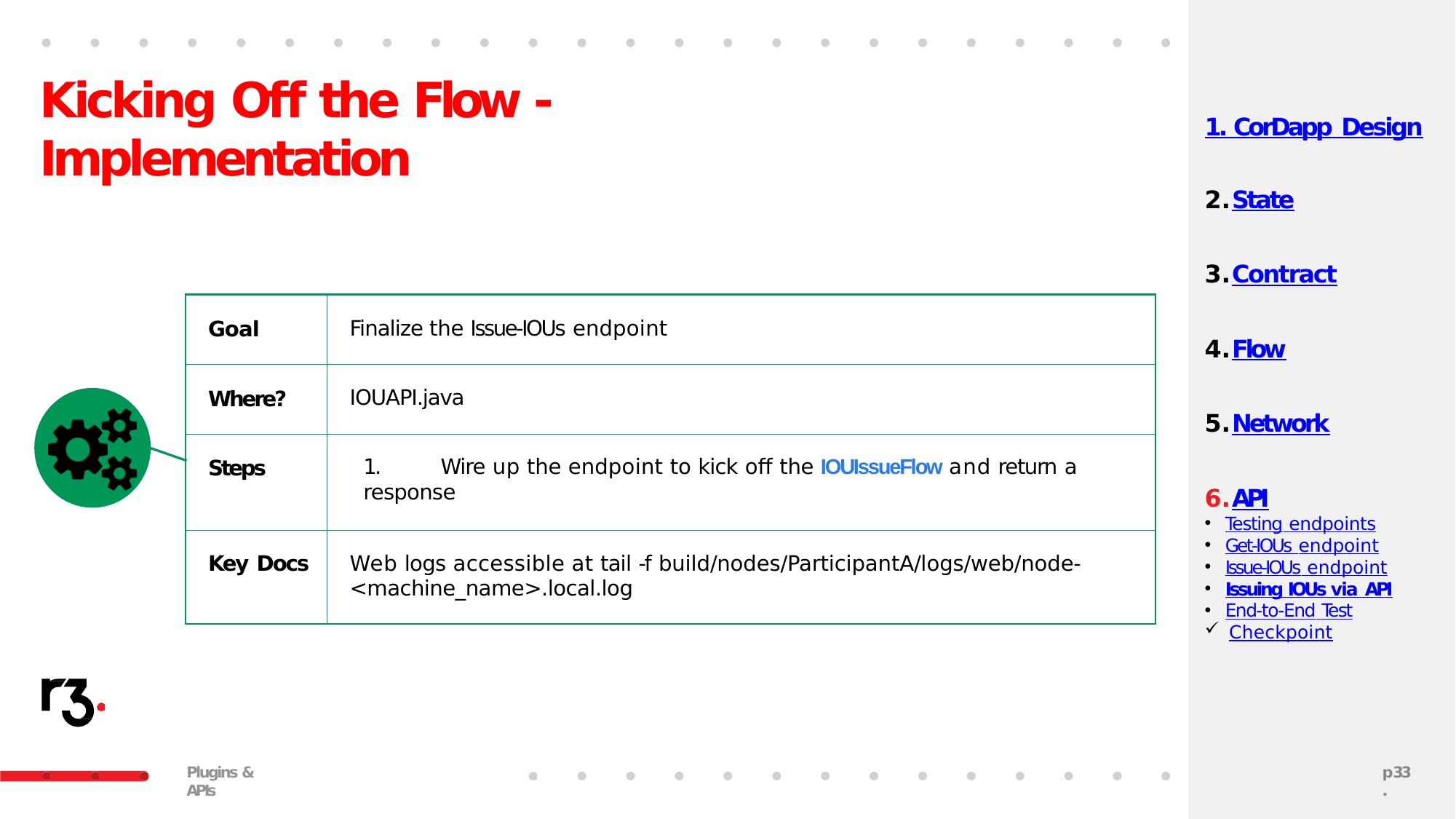

# Kicking Off the Flow - Implementation
1. CorDapp Design
State

Contract

Flow

Network

API
Testing endpoints
Get-IOUs endpoint
Issue-IOUs endpoint
Issuing IOUs via API
End-to-End Test
Checkpoint
| Goal | Finalize the Issue-IOUs endpoint |
| --- | --- |
| Where? | IOUAPI.java |
| Steps | 1. Wire up the endpoint to kick off the IOUIssueFlow and return a response |
| Key Docs | Web logs accessible at tail -f build/nodes/ParticipantA/logs/web/node- <machine\_name>.local.log |

Plugins & APIs
p33.